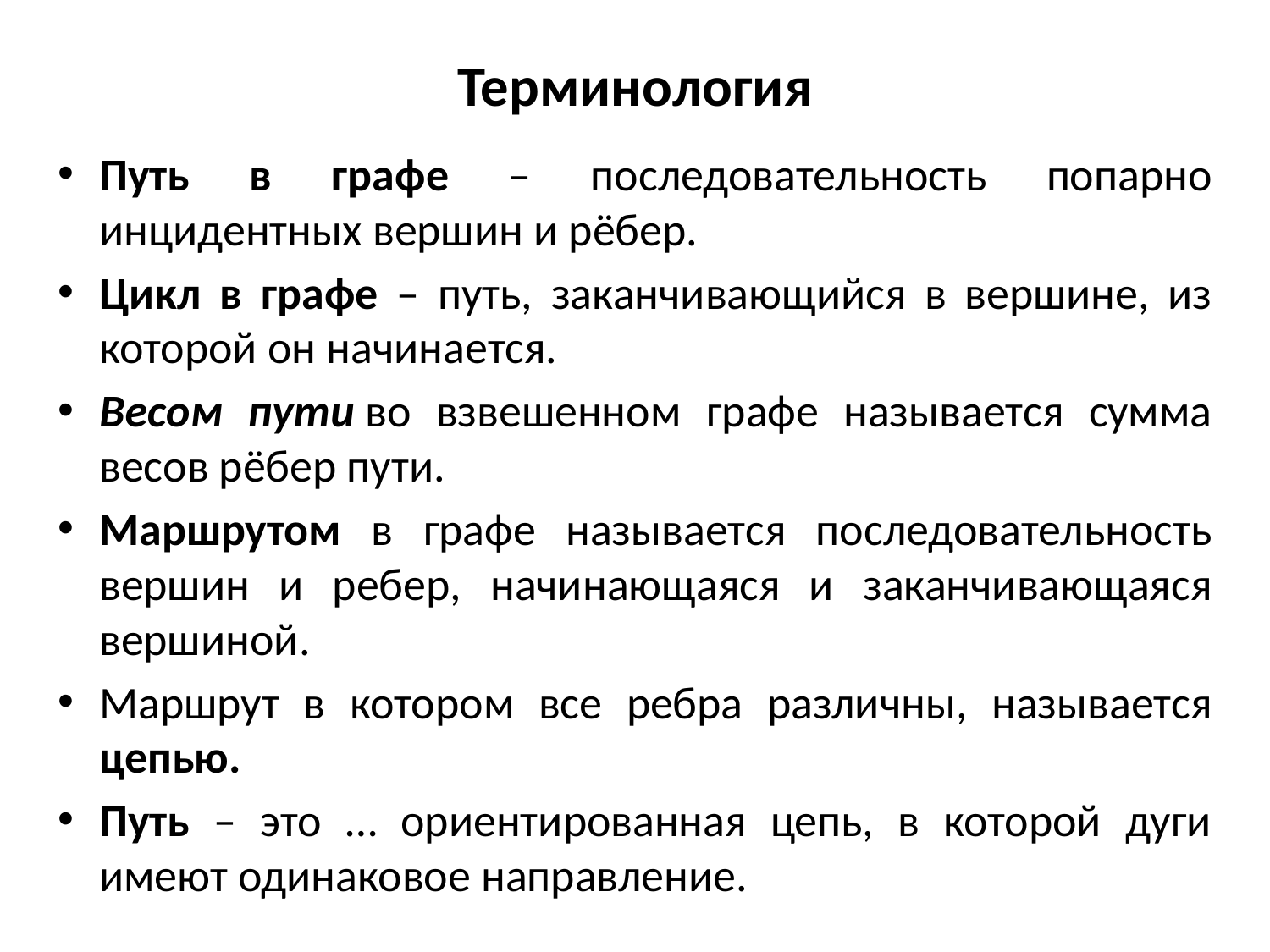

# Терминология
Путь в графе – последовательность попарно инцидентных вершин и рёбер.
Цикл в графе – путь, заканчивающийся в вершине, из которой он начинается.
Весом пути во взвешенном графе называется сумма весов рёбер пути.
Маршрутом в графе называется последовательность вершин и ребер, начинающаяся и заканчивающаяся вершиной.
Маршрут в котором все ребра различны, называется цепью.
Путь – это … ориентированная цепь, в которой дуги имеют одинаковое направление.